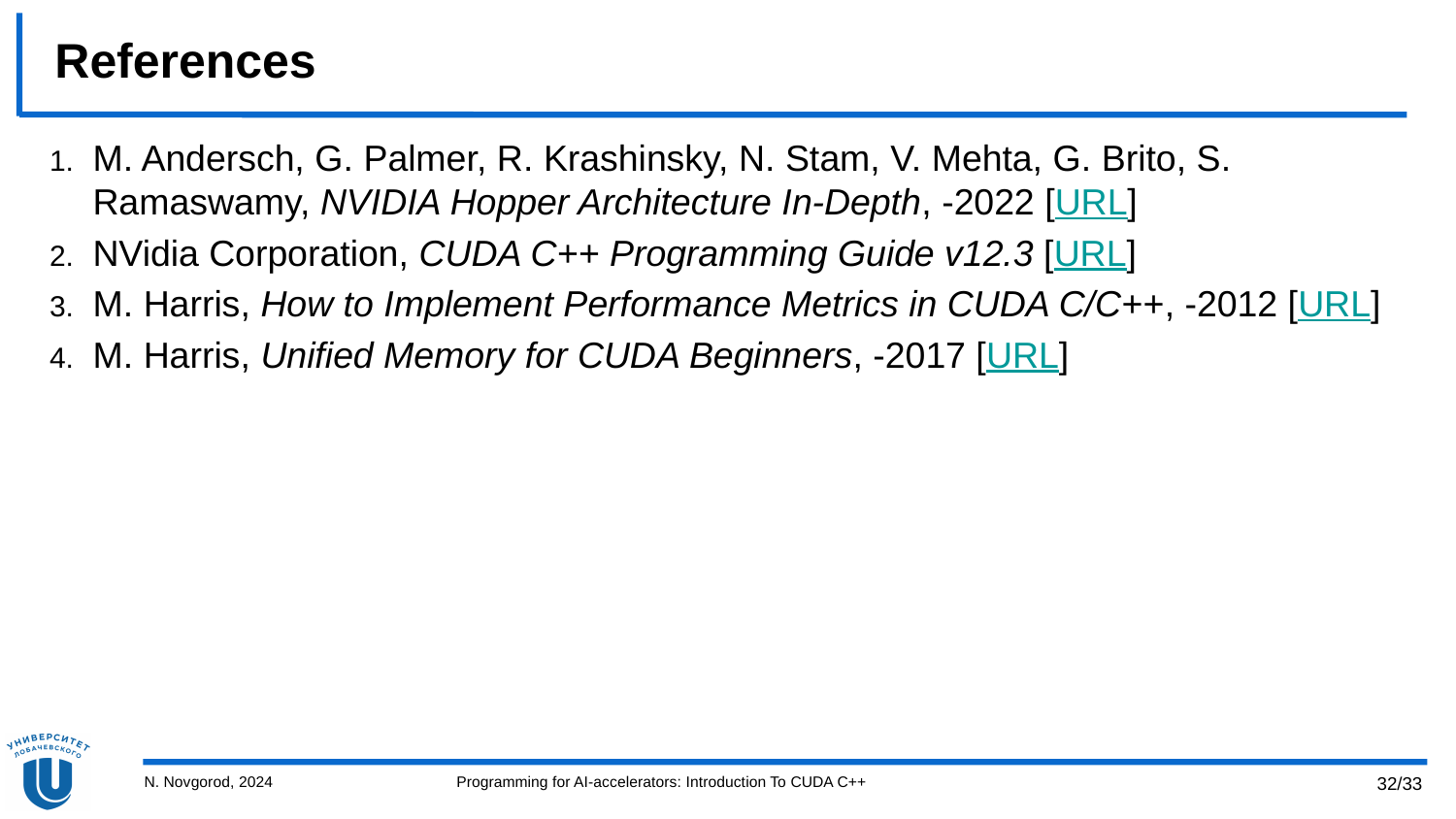

# References
M. Andersch, G. Palmer, R. Krashinsky, N. Stam, V. Mehta, G. Brito, S. Ramaswamy, NVIDIA Hopper Architecture In-Depth, -2022 [URL]
NVidia Corporation, CUDA C++ Programming Guide v12.3 [URL]
M. Harris, How to Implement Performance Metrics in CUDA C/C++, -2012 [URL]
M. Harris, Unified Memory for CUDA Beginners, -2017 [URL]
N. Novgorod, 2024
Programming for AI-accelerators: Introduction To CUDA C++
32/33